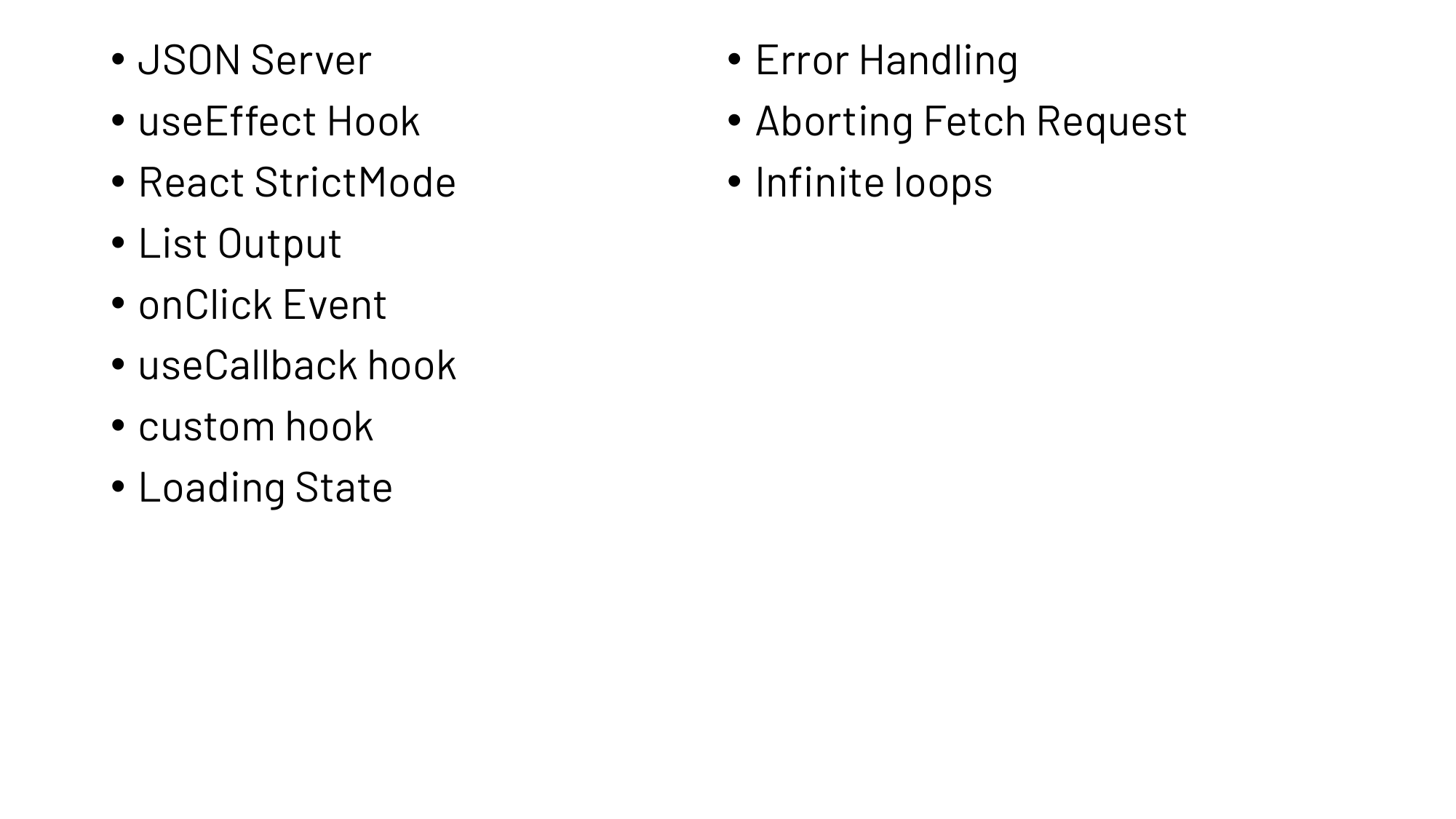

JSON Server
useEffect Hook
React StrictMode
List Output
onClick Event
useCallback hook
custom hook
Loading State
Error Handling
Aborting Fetch Request
Infinite loops